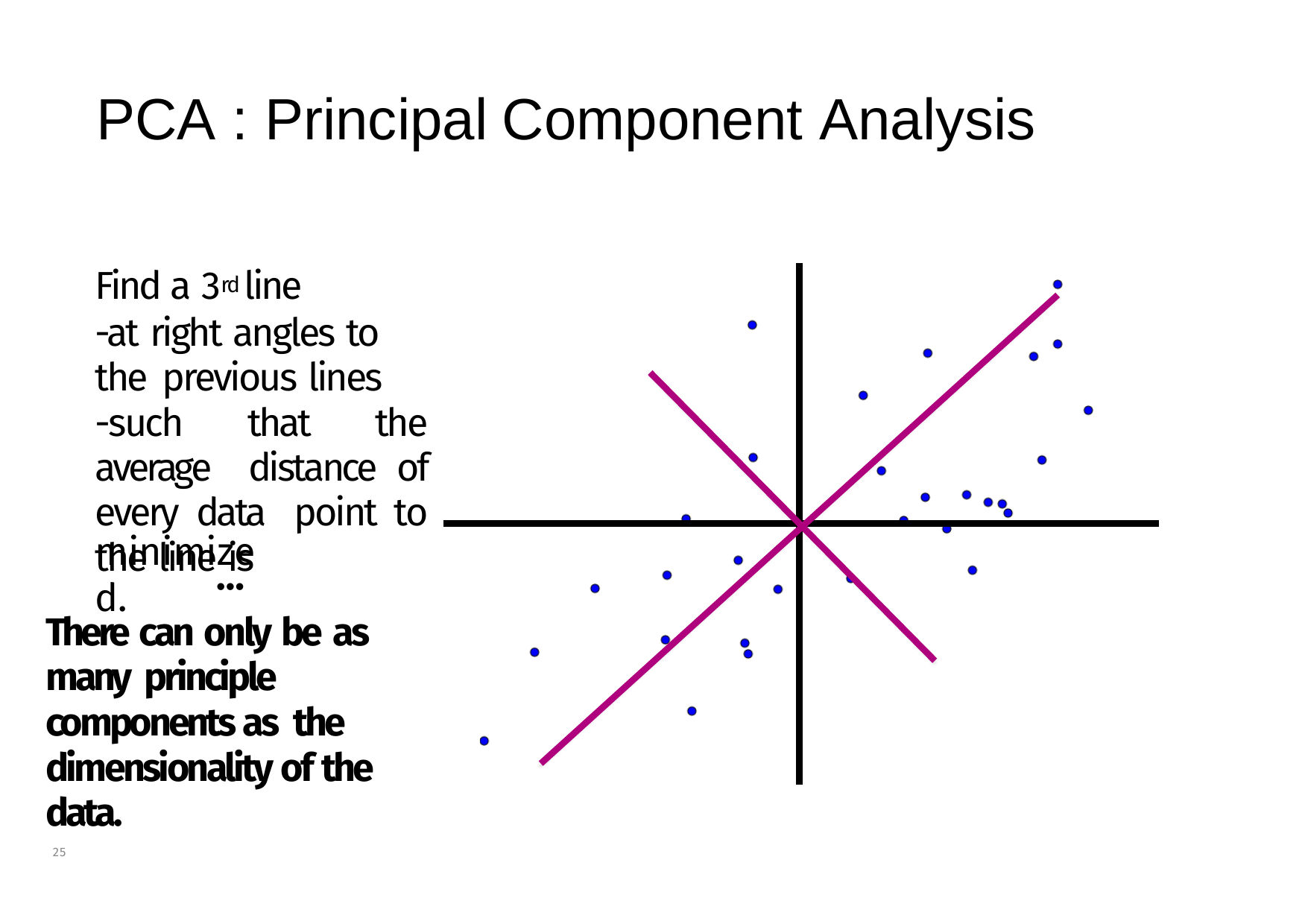

# PCA : Principal	Component Analysis
Find a 3rd line
-at right angles to the  previous lines
-such that the average  distance of every data  point to the line is

minimized.
…
There can only be as many  principle components as  the dimensionality of the  data.
25